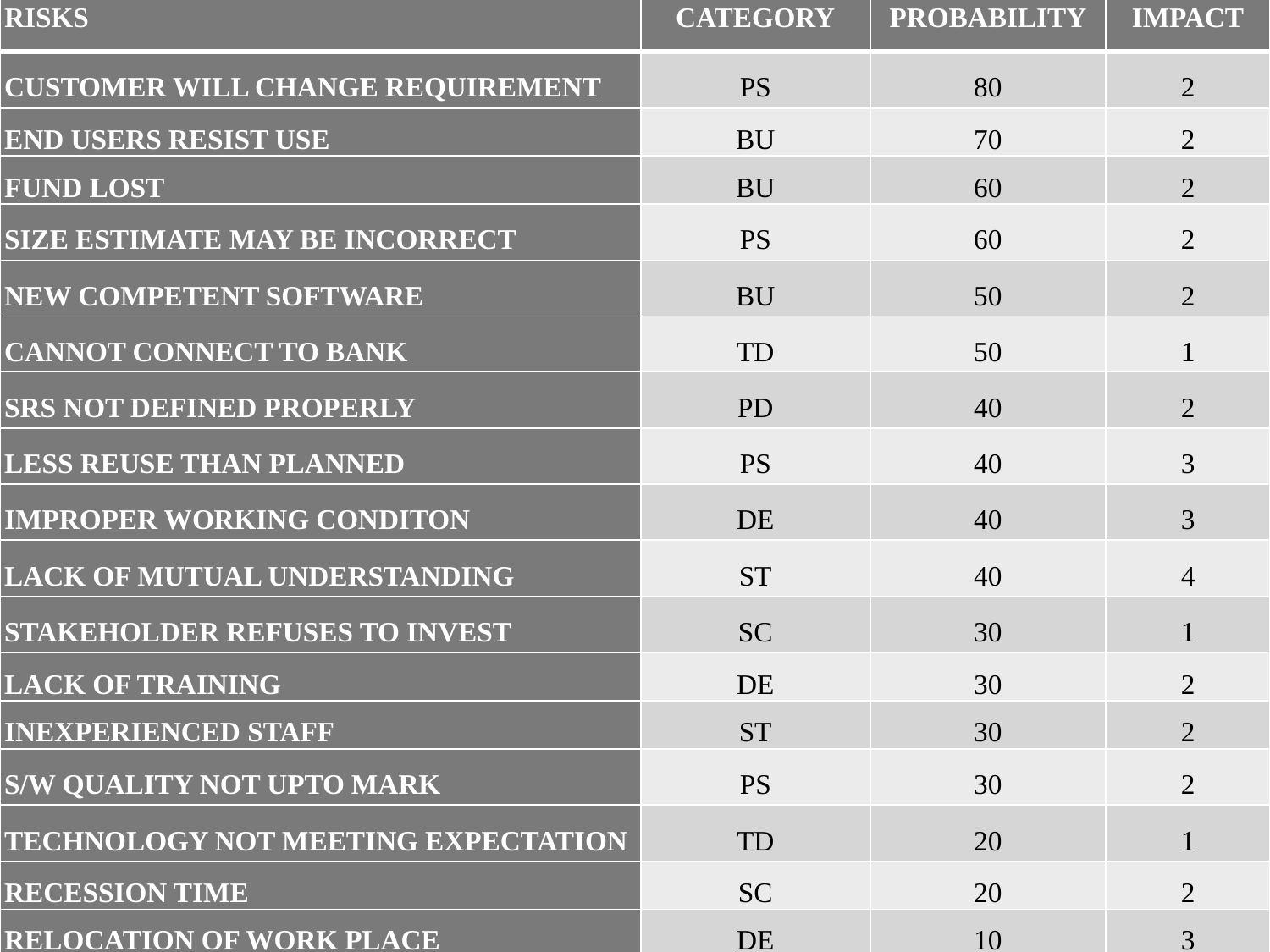

| RISKS | CATEGORY | PROBABILITY | IMPACT |
| --- | --- | --- | --- |
| CUSTOMER WILL CHANGE REQUIREMENT | PS | 80 | 2 |
| END USERS RESIST USE | BU | 70 | 2 |
| FUND LOST | BU | 60 | 2 |
| SIZE ESTIMATE MAY BE INCORRECT | PS | 60 | 2 |
| NEW COMPETENT SOFTWARE | BU | 50 | 2 |
| CANNOT CONNECT TO BANK | TD | 50 | 1 |
| SRS NOT DEFINED PROPERLY | PD | 40 | 2 |
| LESS REUSE THAN PLANNED | PS | 40 | 3 |
| IMPROPER WORKING CONDITON | DE | 40 | 3 |
| LACK OF MUTUAL UNDERSTANDING | ST | 40 | 4 |
| STAKEHOLDER REFUSES TO INVEST | SC | 30 | 1 |
| LACK OF TRAINING | DE | 30 | 2 |
| INEXPERIENCED STAFF | ST | 30 | 2 |
| S/W QUALITY NOT UPTO MARK | PS | 30 | 2 |
| TECHNOLOGY NOT MEETING EXPECTATION | TD | 20 | 1 |
| RECESSION TIME | SC | 20 | 2 |
| RELOCATION OF WORK PLACE | DE | 10 | 3 |